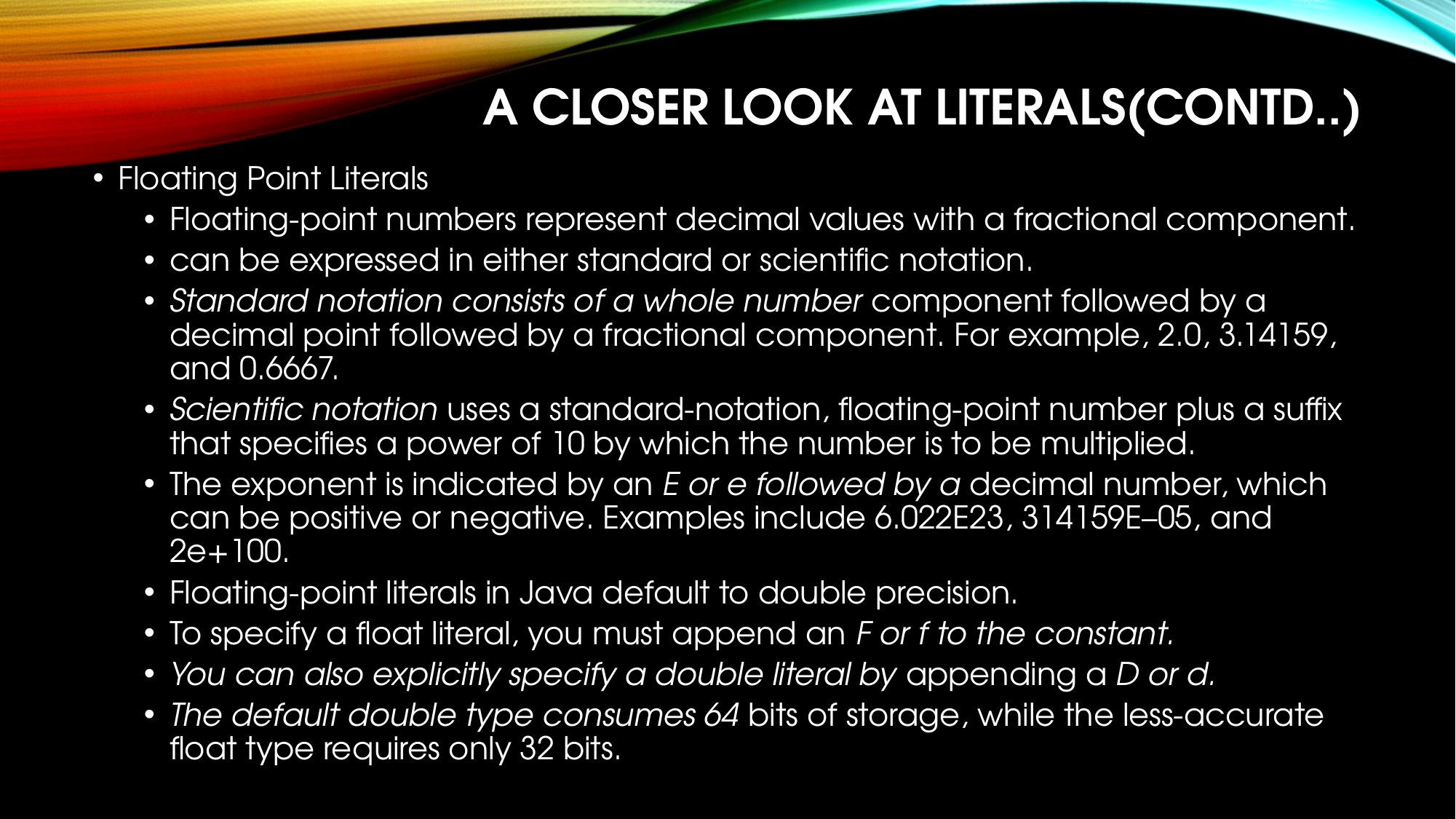

# A closer look at literals(contd..)
Floating Point Literals
Floating-point numbers represent decimal values with a fractional component.
can be expressed in either standard or scientific notation.
Standard notation consists of a whole number component followed by a decimal point followed by a fractional component. For example, 2.0, 3.14159, and 0.6667.
Scientific notation uses a standard-notation, floating-point number plus a suffix that specifies a power of 10 by which the number is to be multiplied.
The exponent is indicated by an E or e followed by a decimal number, which can be positive or negative. Examples include 6.022E23, 314159E–05, and 2e+100.
Floating-point literals in Java default to double precision.
To specify a float literal, you must append an F or f to the constant.
You can also explicitly specify a double literal by appending a D or d.
The default double type consumes 64 bits of storage, while the less-accurate float type requires only 32 bits.